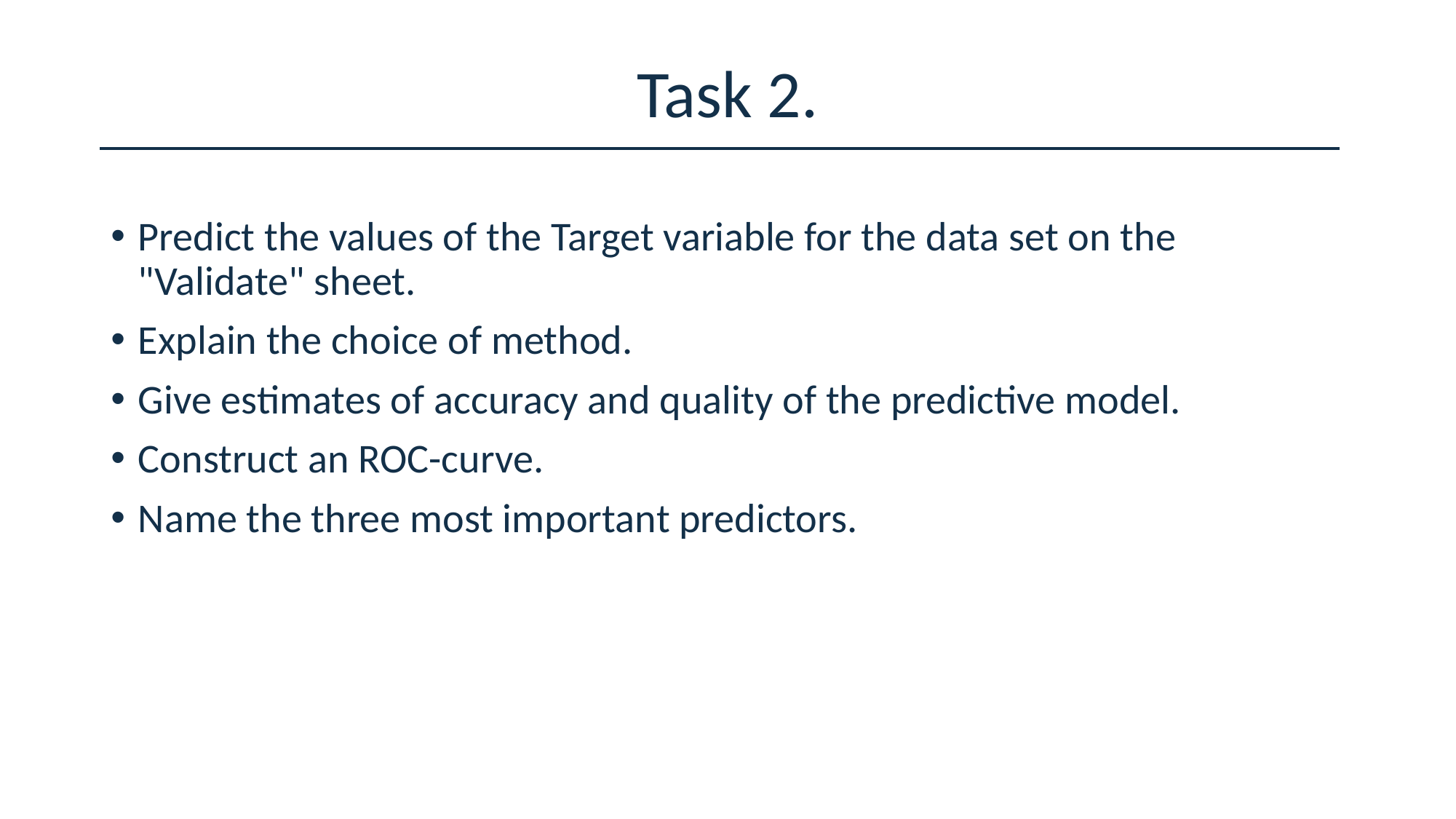

# Task 2.
Predict the values of the Target variable for the data set on the "Validate" sheet.
Explain the choice of method.
Give estimates of accuracy and quality of the predictive model.
Construct an ROC-curve.
Name the three most important predictors.
9